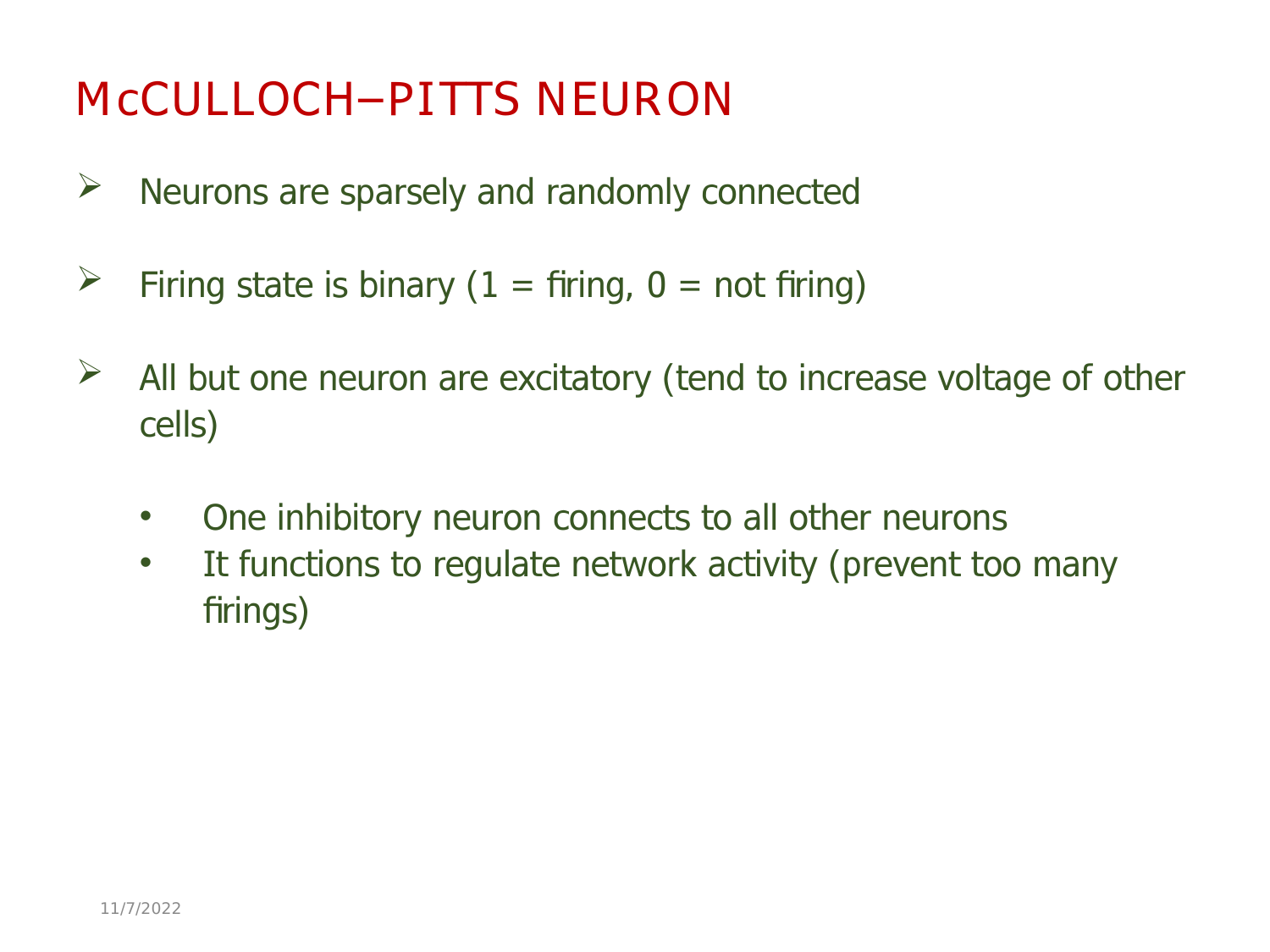

McCULLOCH–PITTS NEURON
Neurons are sparsely and randomly connected

Firing state is binary (1 = firing, 0 = not firing)

All but one neuron are excitatory (tend to increase voltage of other cells)

One inhibitory neuron connects to all other neurons
It functions to regulate network activity (prevent too many firings)
11/7/2022